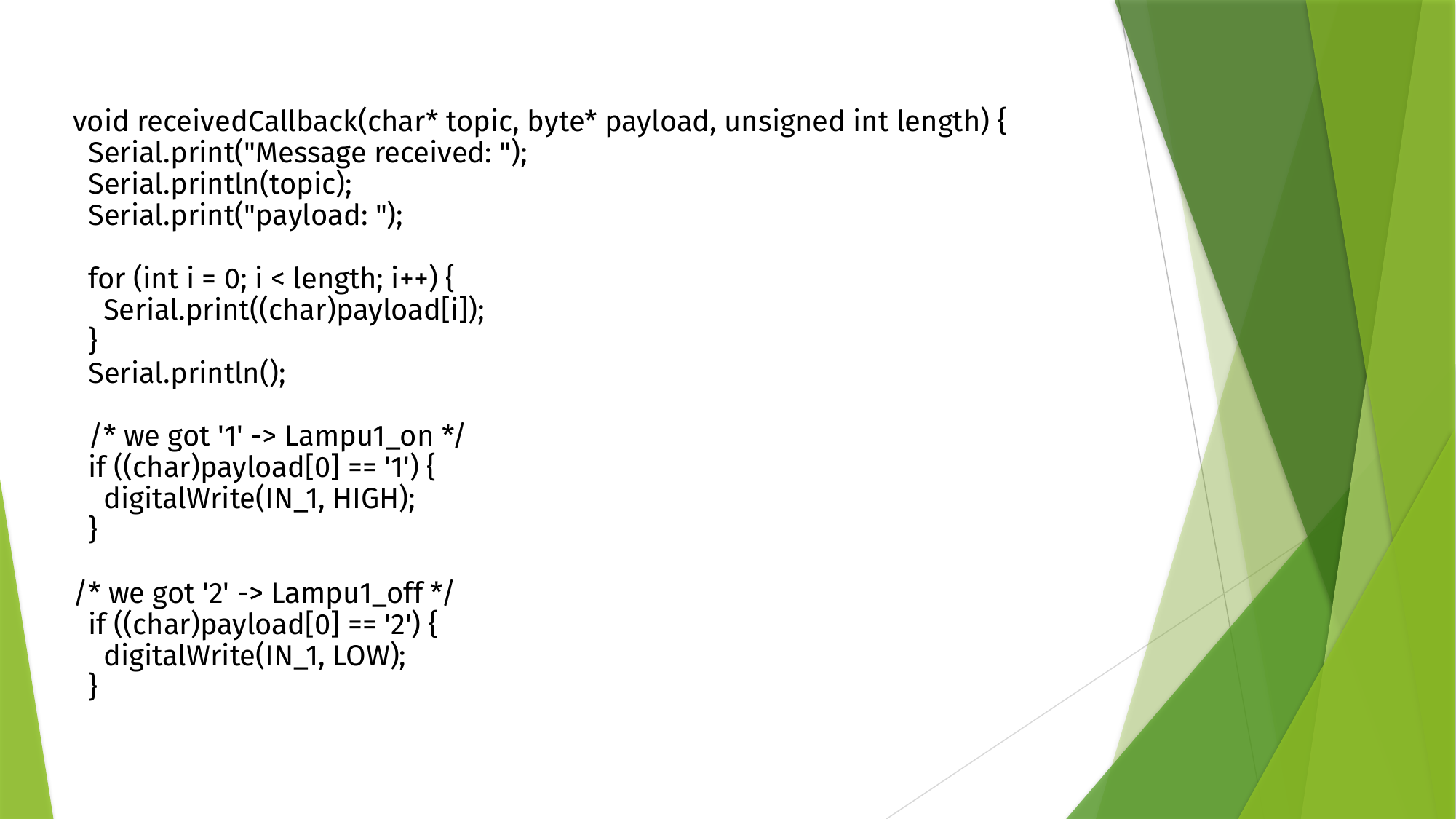

void receivedCallback(char* topic, byte* payload, unsigned int length) {
  Serial.print("Message received: ");
  Serial.println(topic);
  Serial.print("payload: ");

  for (int i = 0; i < length; i++) {
    Serial.print((char)payload[i]);
  }
  Serial.println();

  /* we got '1' -> Lampu1_on */
  if ((char)payload[0] == '1') {
    digitalWrite(IN_1, HIGH);
  }

/* we got '2' -> Lampu1_off */
  if ((char)payload[0] == '2') {
    digitalWrite(IN_1, LOW);
  }